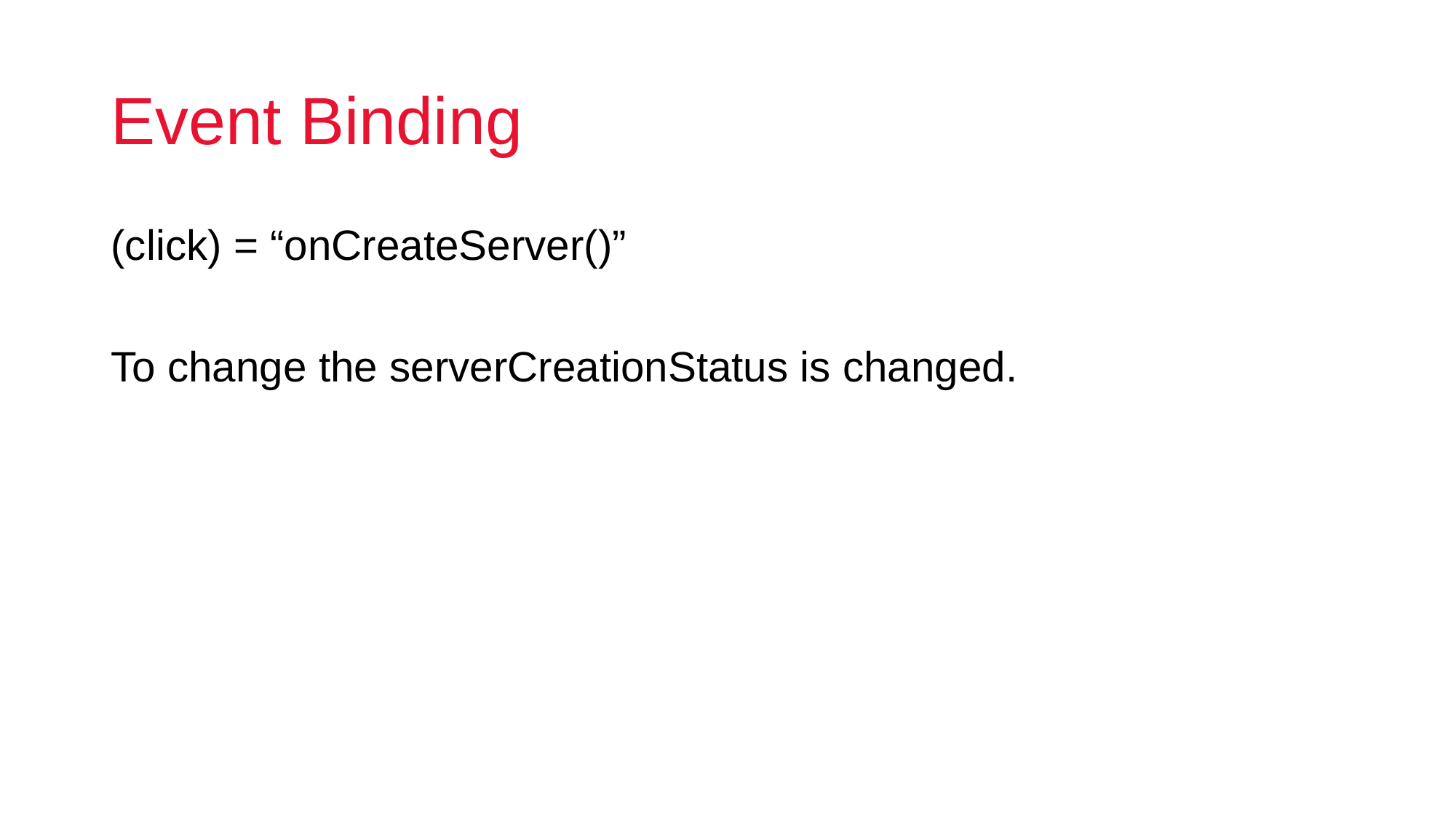

# Event Binding
(click) = “onCreateServer()”

To change the serverCreationStatus is changed.